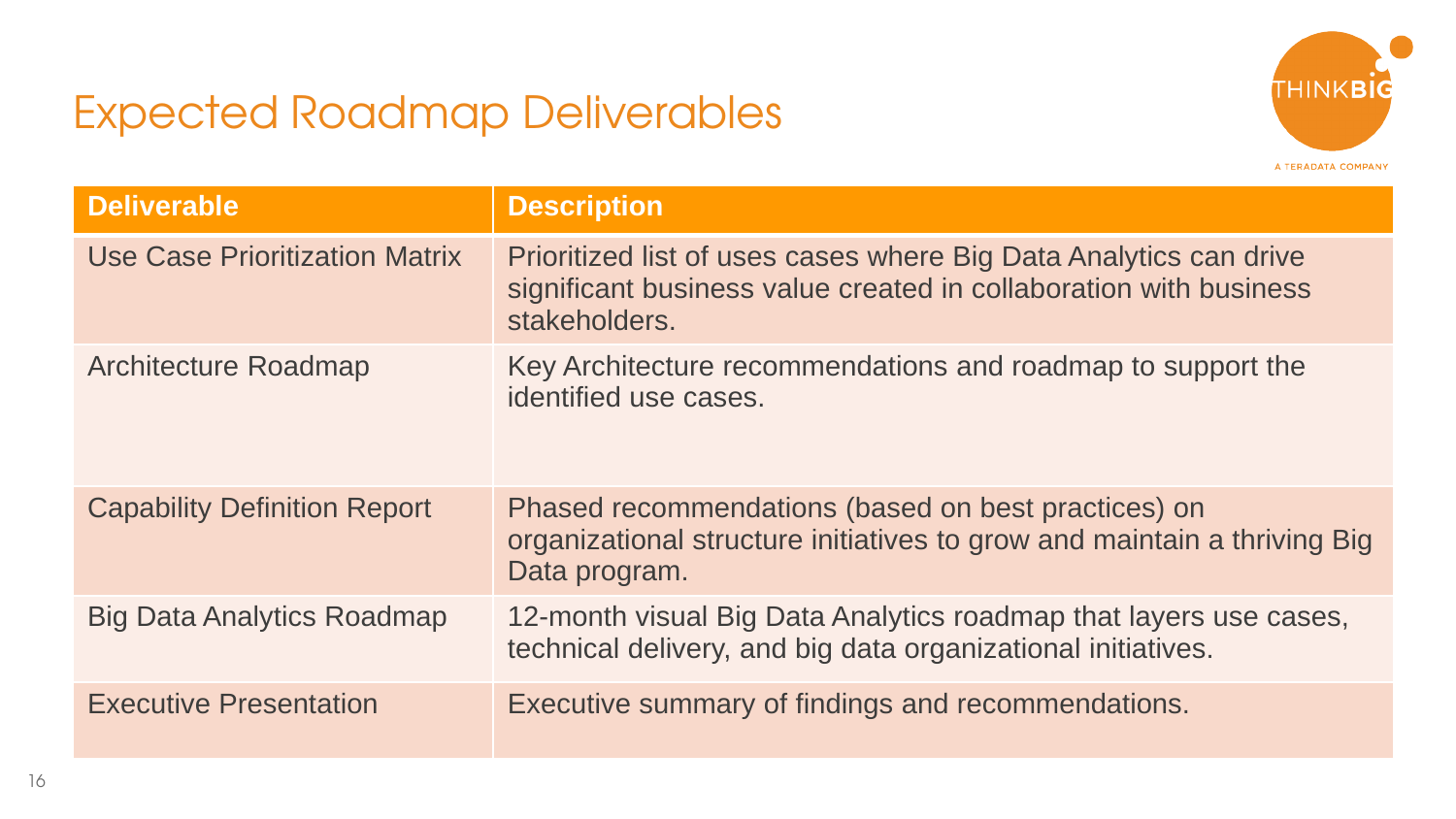

# Expected Roadmap Deliverables
| Deliverable | Description |
| --- | --- |
| Use Case Prioritization Matrix | Prioritized list of uses cases where Big Data Analytics can drive significant business value created in collaboration with business stakeholders. |
| Architecture Roadmap | Key Architecture recommendations and roadmap to support the identified use cases. |
| Capability Definition Report | Phased recommendations (based on best practices) on organizational structure initiatives to grow and maintain a thriving Big Data program. |
| Big Data Analytics Roadmap | 12-month visual Big Data Analytics roadmap that layers use cases, technical delivery, and big data organizational initiatives. |
| Executive Presentation | Executive summary of findings and recommendations. |